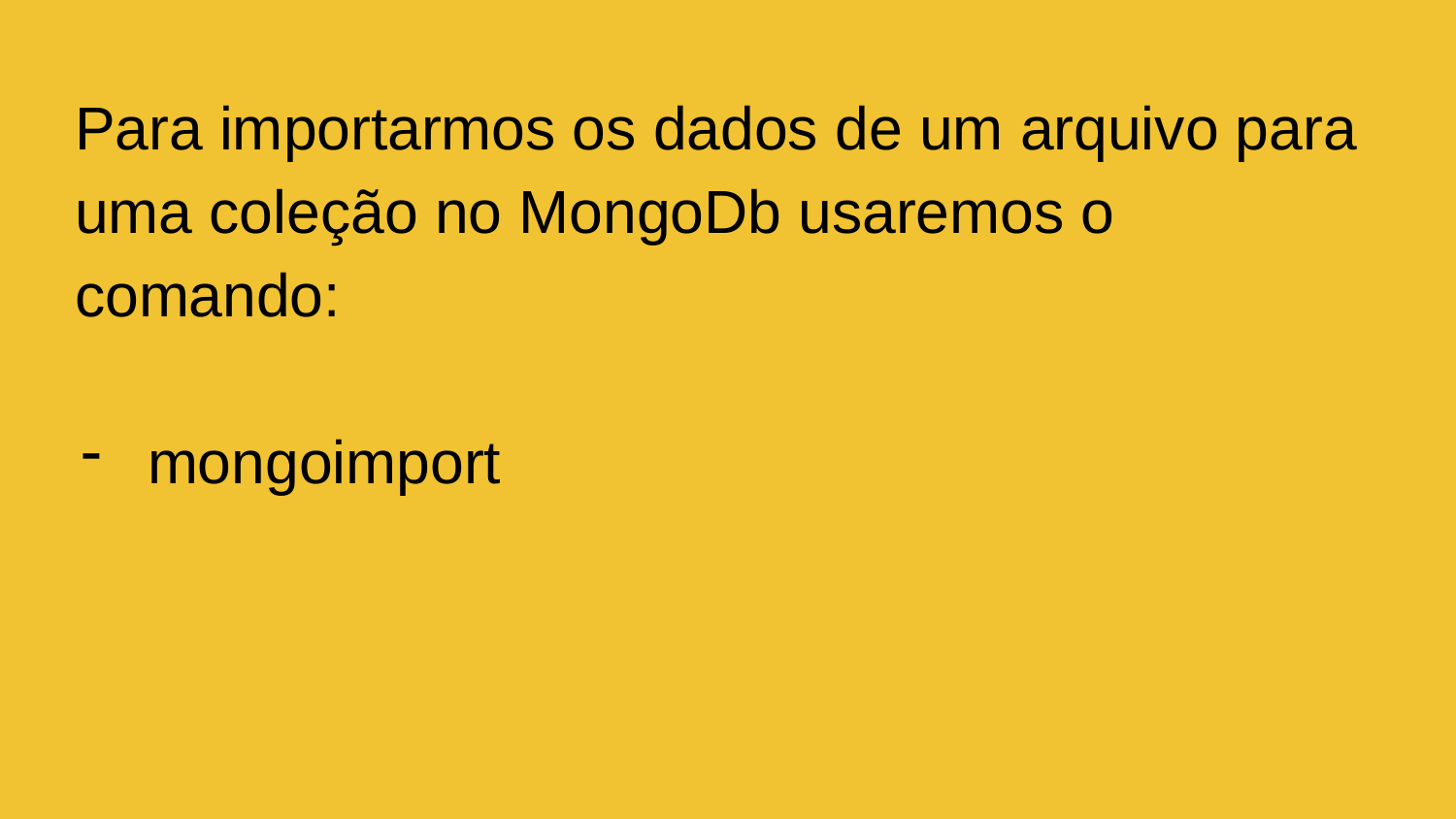

Para importarmos os dados de um arquivo para uma coleção no MongoDb usaremos o comando:

mongoimport